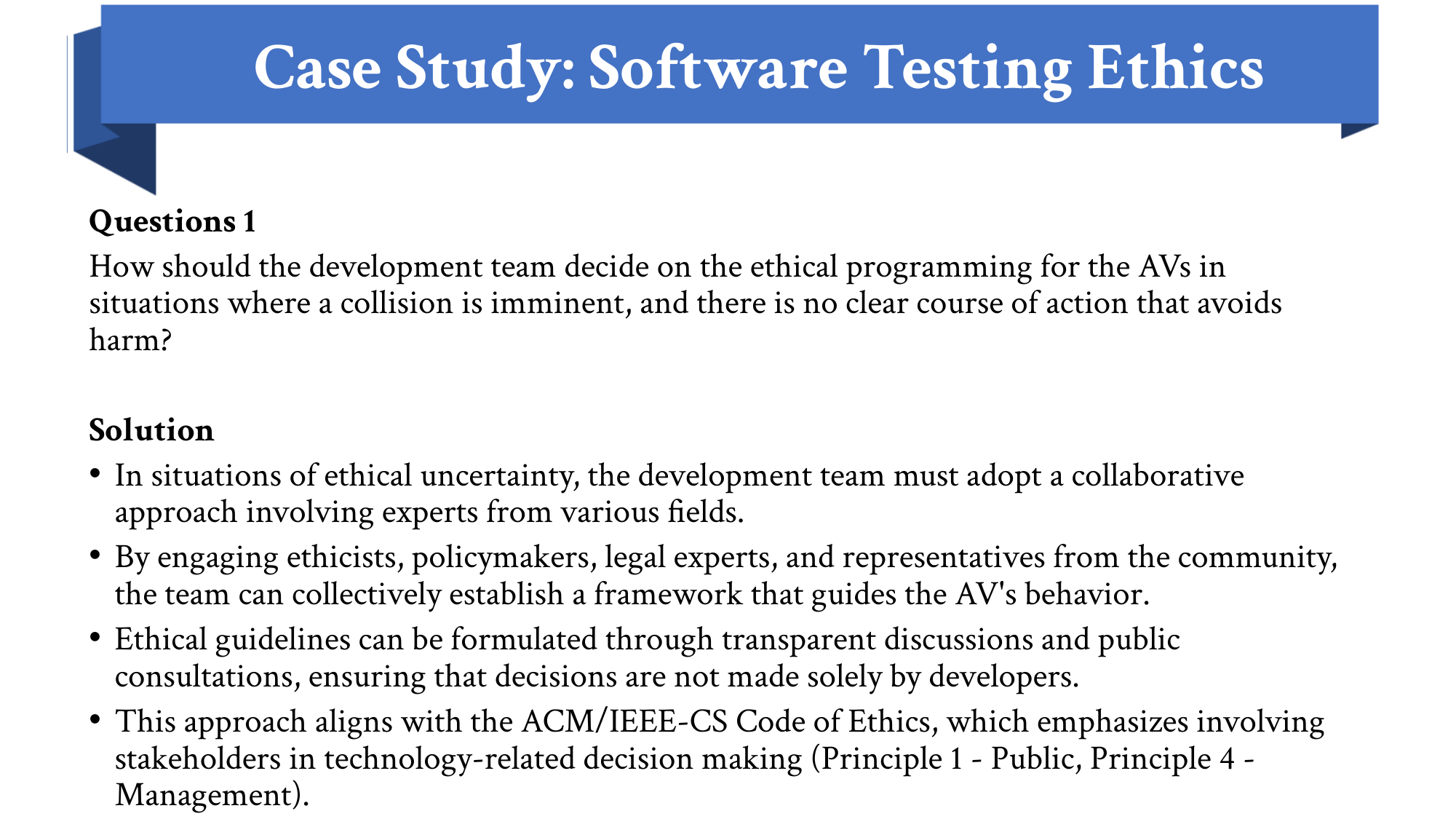

# Case Study: Software Testing Ethics
Questions 1
How should the development team decide on the ethical programming for the AVs in situations where a collision is imminent, and there is no clear course of action that avoids harm?

Solution
In situations of ethical uncertainty, the development team must adopt a collaborative approach involving experts from various fields.
By engaging ethicists, policymakers, legal experts, and representatives from the community, the team can collectively establish a framework that guides the AV's behavior.
Ethical guidelines can be formulated through transparent discussions and public consultations, ensuring that decisions are not made solely by developers.
This approach aligns with the ACM/IEEE-CS Code of Ethics, which emphasizes involving stakeholders in technology-related decision making (Principle 1 - Public, Principle 4 - Management).